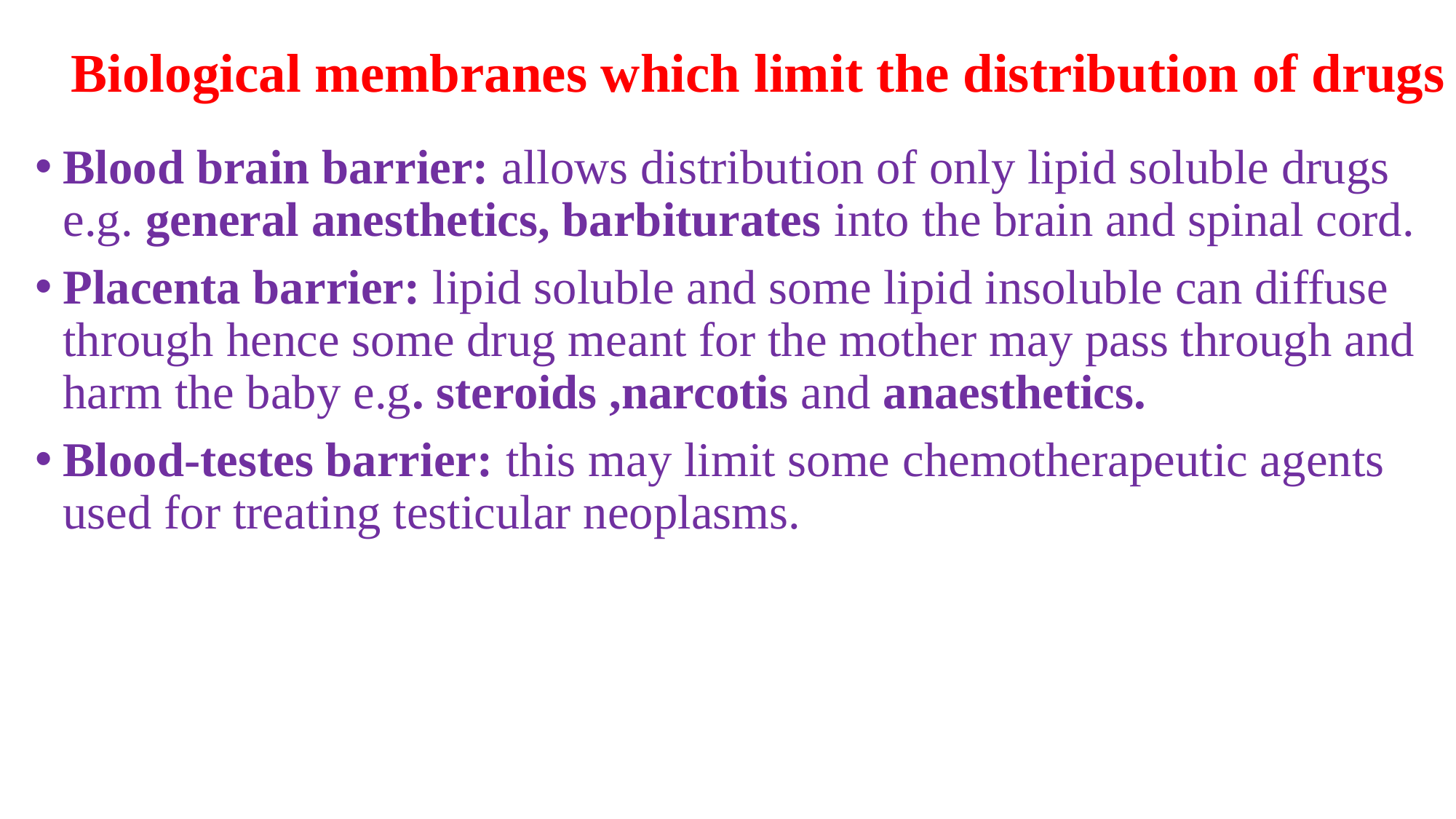

# Biological membranes which limit the distribution of drugs
Blood brain barrier: allows distribution of only lipid soluble drugs e.g. general anesthetics, barbiturates into the brain and spinal cord.
Placenta barrier: lipid soluble and some lipid insoluble can diffuse through hence some drug meant for the mother may pass through and harm the baby e.g. steroids ,narcotis and anaesthetics.
Blood-testes barrier: this may limit some chemotherapeutic agents used for treating testicular neoplasms.